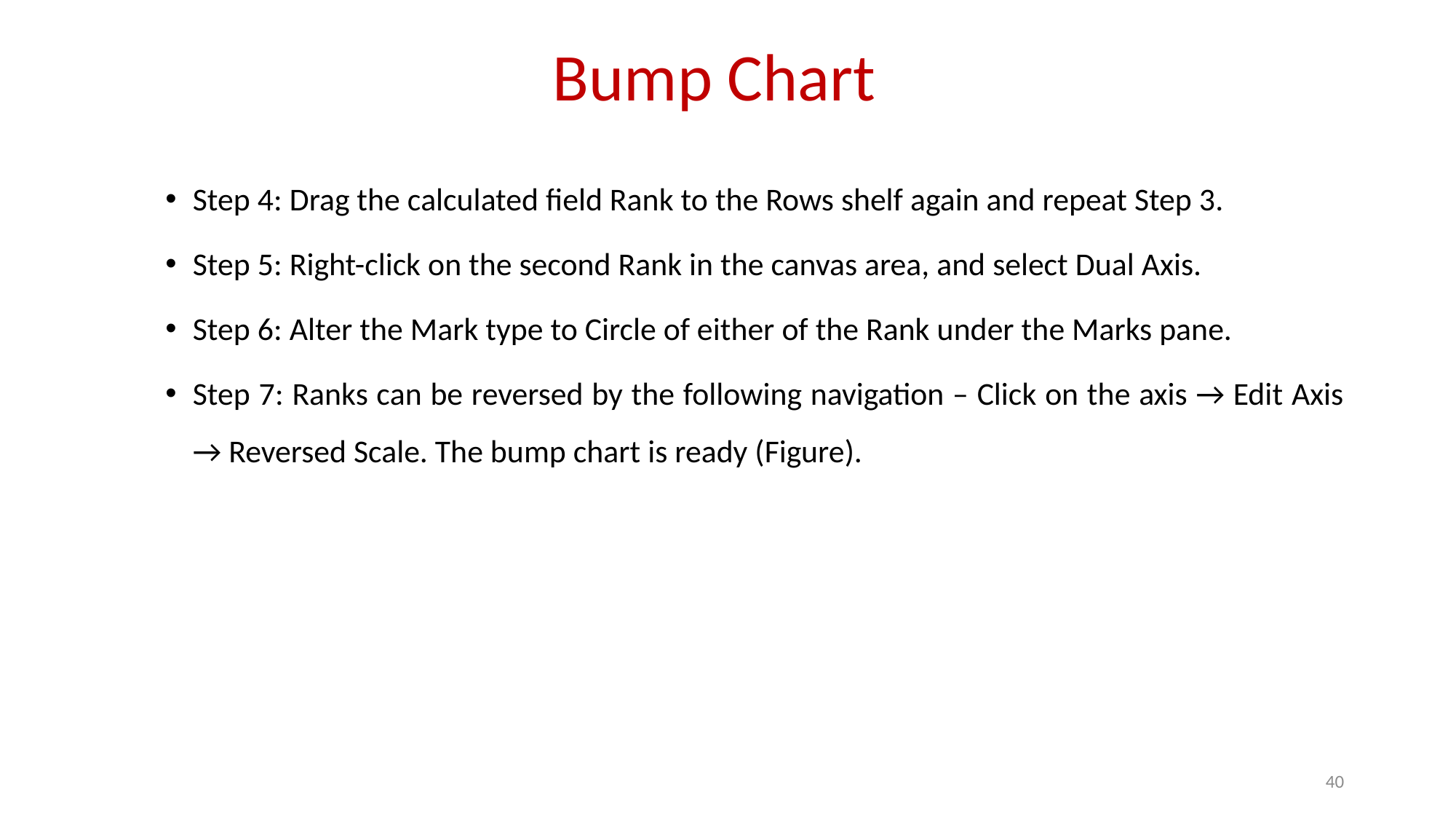

# Bump Chart
Step 4: Drag the calculated field Rank to the Rows shelf again and repeat Step 3.
Step 5: Right-click on the second Rank in the canvas area, and select Dual Axis.
Step 6: Alter the Mark type to Circle of either of the Rank under the Marks pane.
Step 7: Ranks can be reversed by the following navigation – Click on the axis → Edit Axis → Reversed Scale. The bump chart is ready (Figure).
40